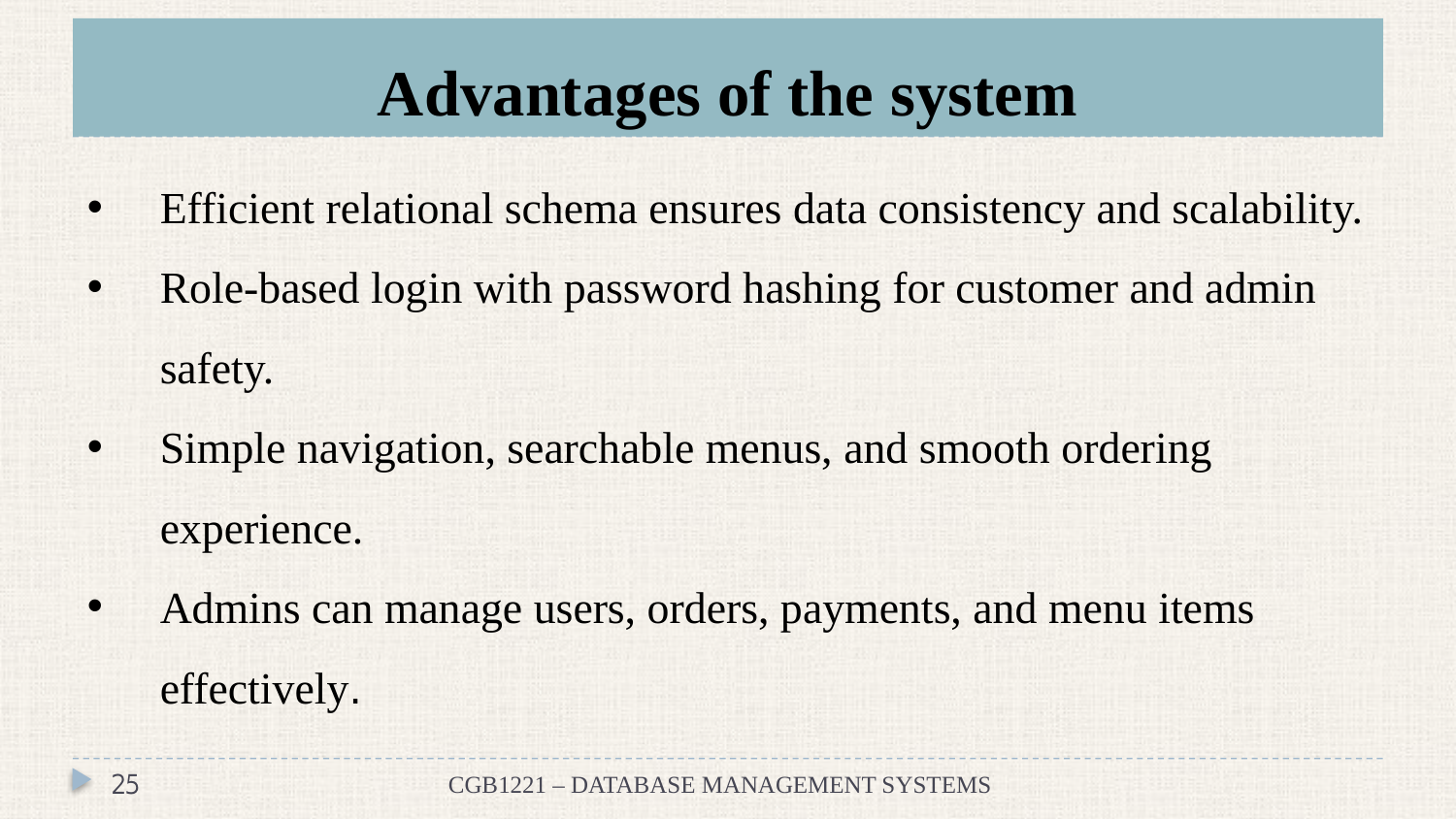

# Advantages of the system
Efficient relational schema ensures data consistency and scalability.
Role-based login with password hashing for customer and admin safety.
Simple navigation, searchable menus, and smooth ordering experience.
Admins can manage users, orders, payments, and menu items effectively.

25
CGB1221 – DATABASE MANAGEMENT SYSTEMS